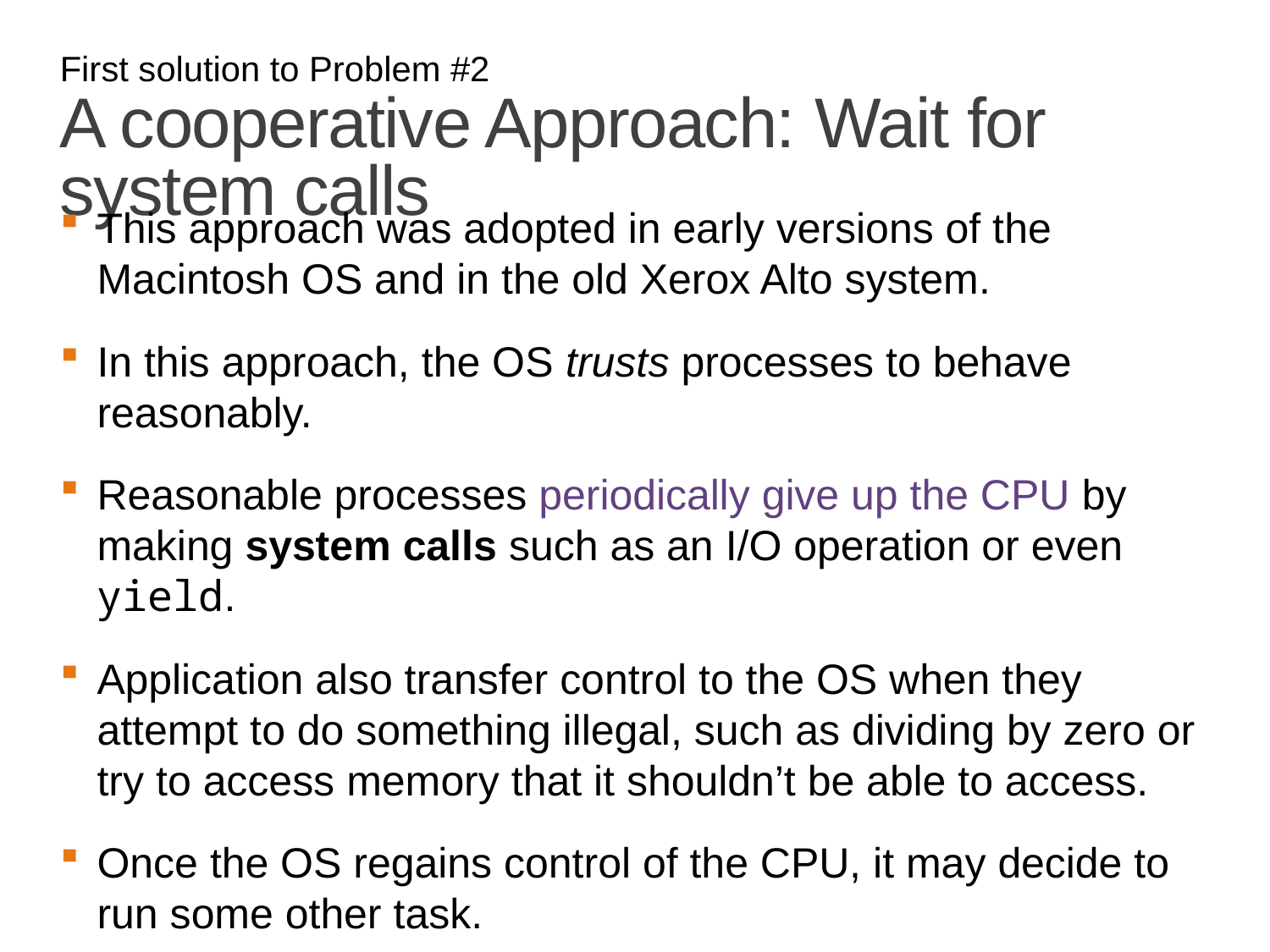

First solution to Problem #2
# A cooperative Approach: Wait for system calls
This approach was adopted in early versions of the Macintosh OS and in the old Xerox Alto system.
In this approach, the OS trusts processes to behave reasonably.
Reasonable processes periodically give up the CPU by making system calls such as an I/O operation or even yield.
Application also transfer control to the OS when they attempt to do something illegal, such as dividing by zero or try to access memory that it shouldn’t be able to access.
Once the OS regains control of the CPU, it may decide to run some other task.